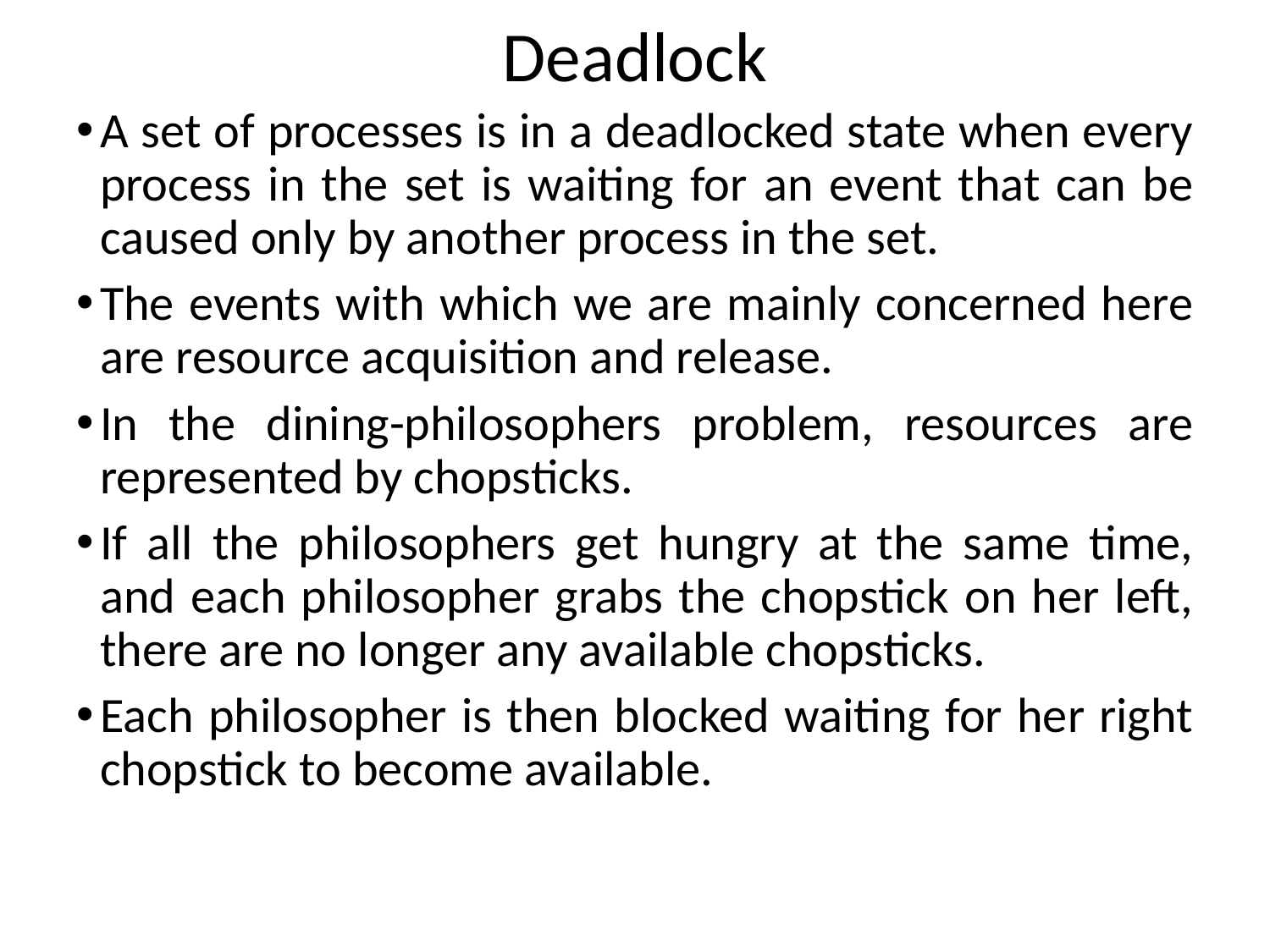

# Deadlock
A set of processes is in a deadlocked state when every process in the set is waiting for an event that can be caused only by another process in the set.
The events with which we are mainly concerned here are resource acquisition and release.
In the dining-philosophers problem, resources are represented by chopsticks.
If all the philosophers get hungry at the same time, and each philosopher grabs the chopstick on her left, there are no longer any available chopsticks.
Each philosopher is then blocked waiting for her right chopstick to become available.